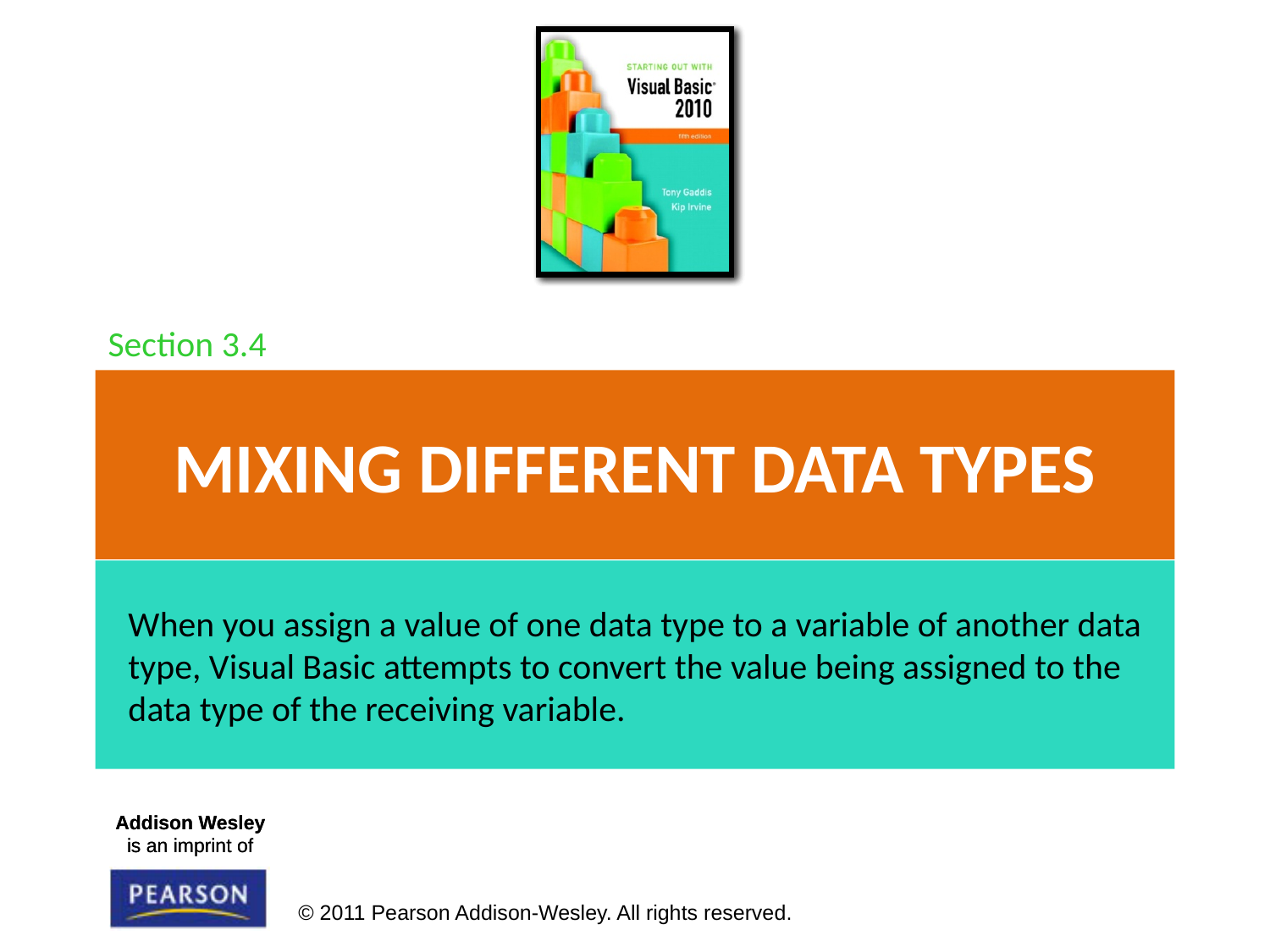

Section 3.4
# Mixing Different Data Types
When you assign a value of one data type to a variable of another data type, Visual Basic attempts to convert the value being assigned to the data type of the receiving variable.